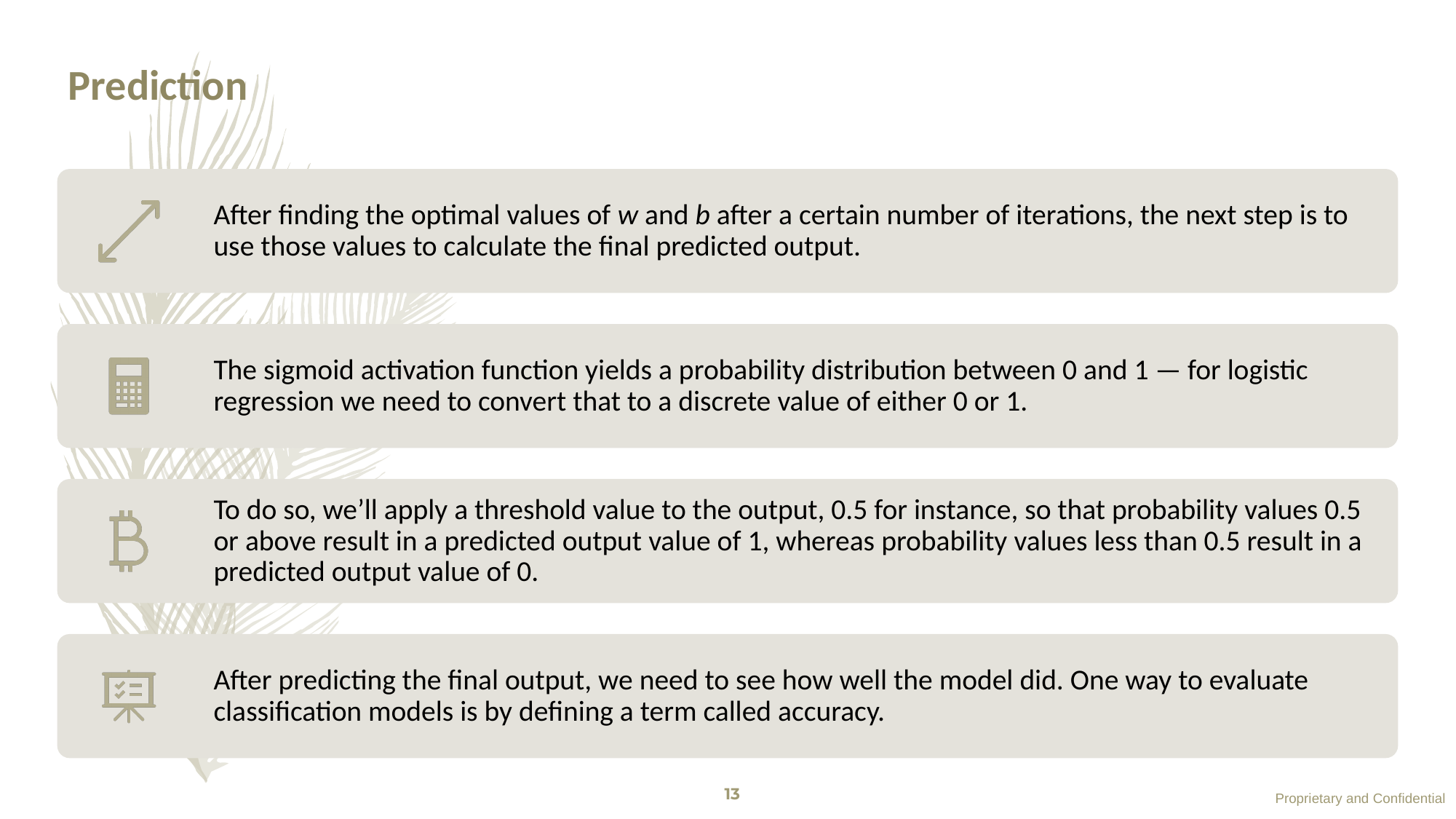

# Prediction
After finding the optimal values of w and b after a certain number of iterations, the next step is to use those values to calculate the final predicted output.
The sigmoid activation function yields a probability distribution between 0 and 1 — for logistic regression we need to convert that to a discrete value of either 0 or 1.
To do so, we’ll apply a threshold value to the output, 0.5 for instance, so that probability values 0.5 or above result in a predicted output value of 1, whereas probability values less than 0.5 result in a predicted output value of 0.
After predicting the final output, we need to see how well the model did. One way to evaluate classification models is by defining a term called accuracy.
13
Proprietary and Confidential